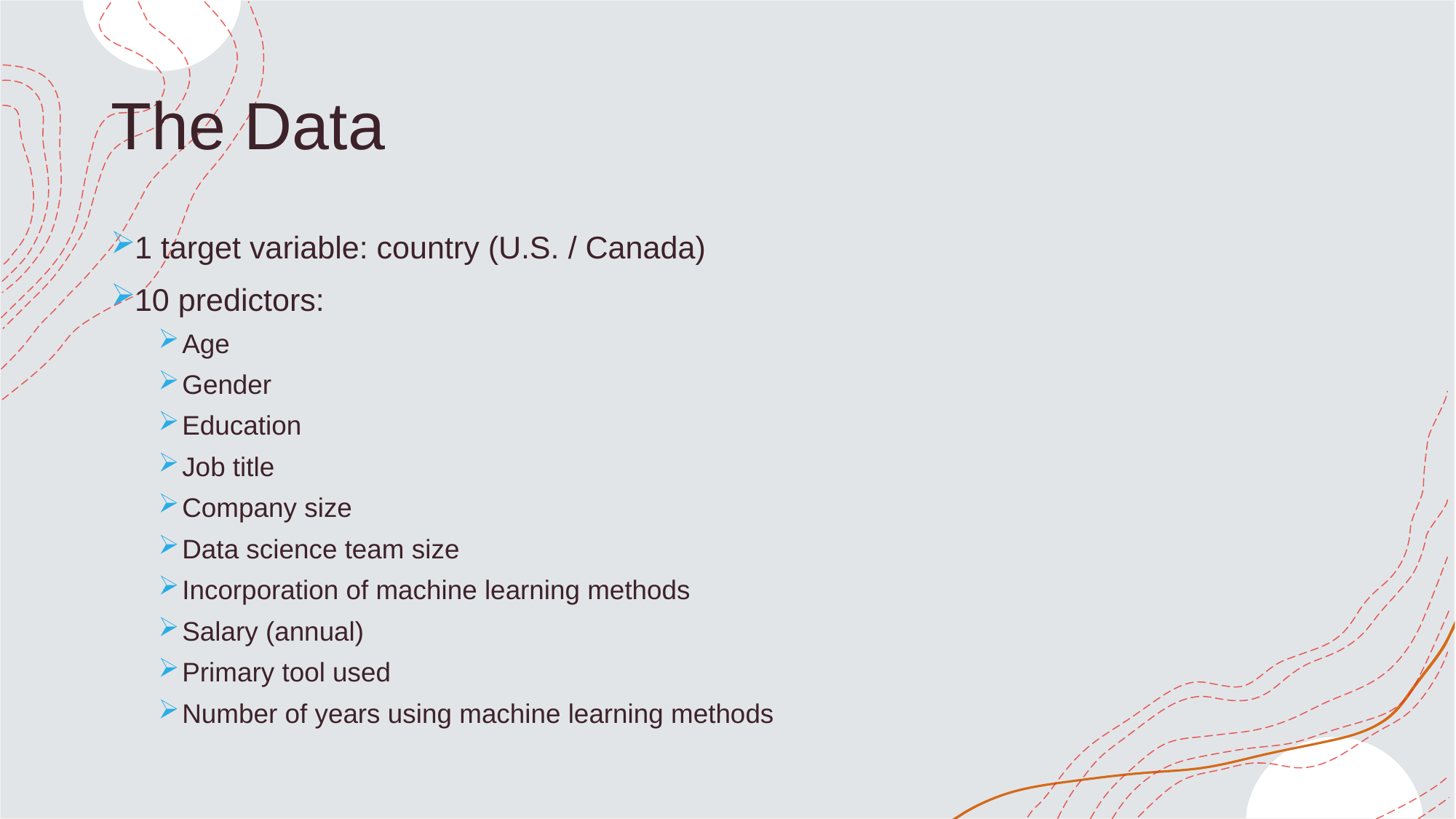

# The Data
1 target variable: country (U.S. / Canada)
10 predictors:
Age
Gender
Education
Job title
Company size
Data science team size
Incorporation of machine learning methods
Salary (annual)
Primary tool used
Number of years using machine learning methods